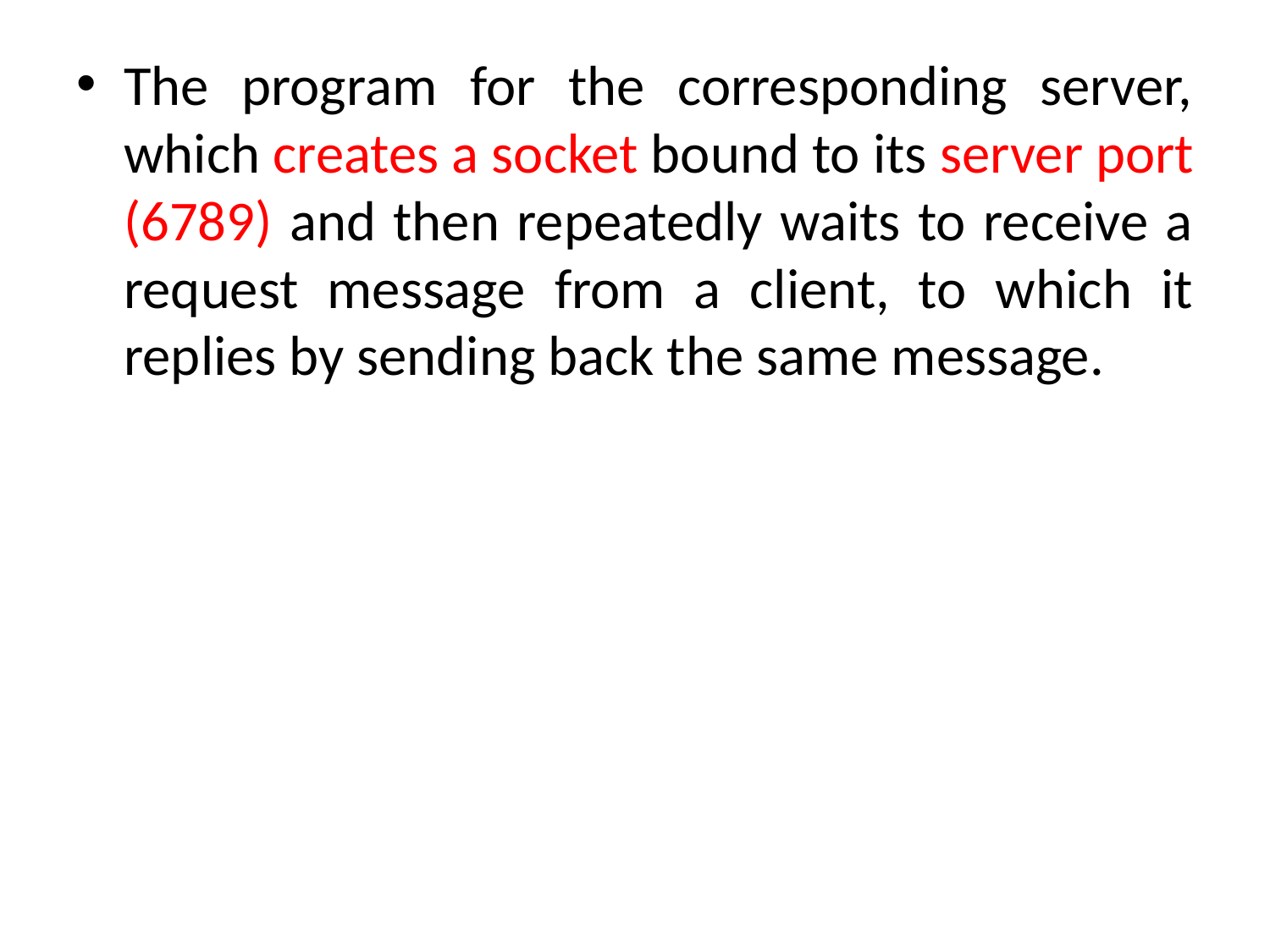

The program for the corresponding server, which creates a socket bound to its server port (6789) and then repeatedly waits to receive a request message from a client, to which it replies by sending back the same message.